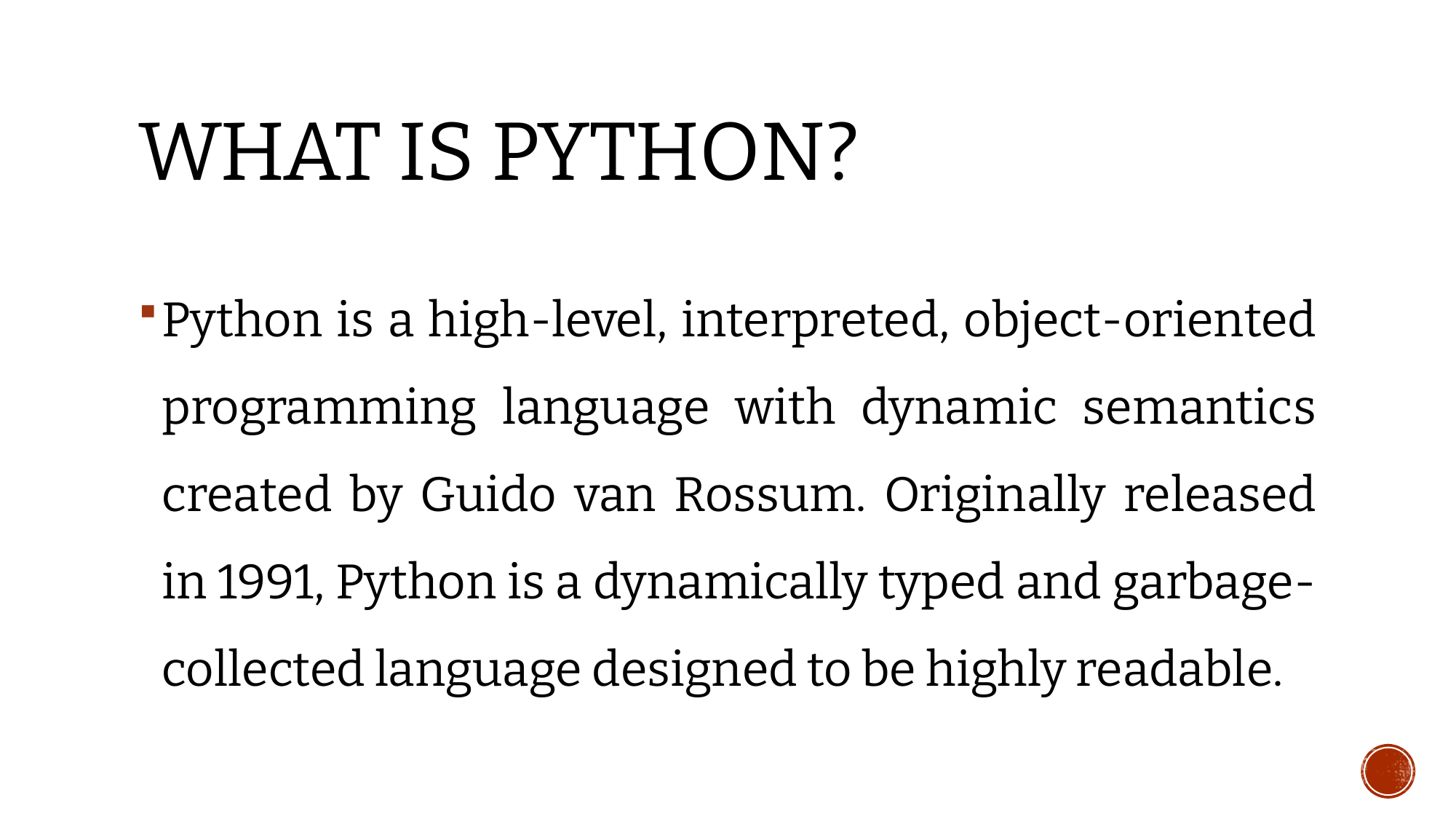

# What is Python?
Python is a high-level, interpreted, object-oriented programming language with dynamic semantics created by Guido van Rossum. Originally released in 1991, Python is a dynamically typed and garbage-collected language designed to be highly readable.